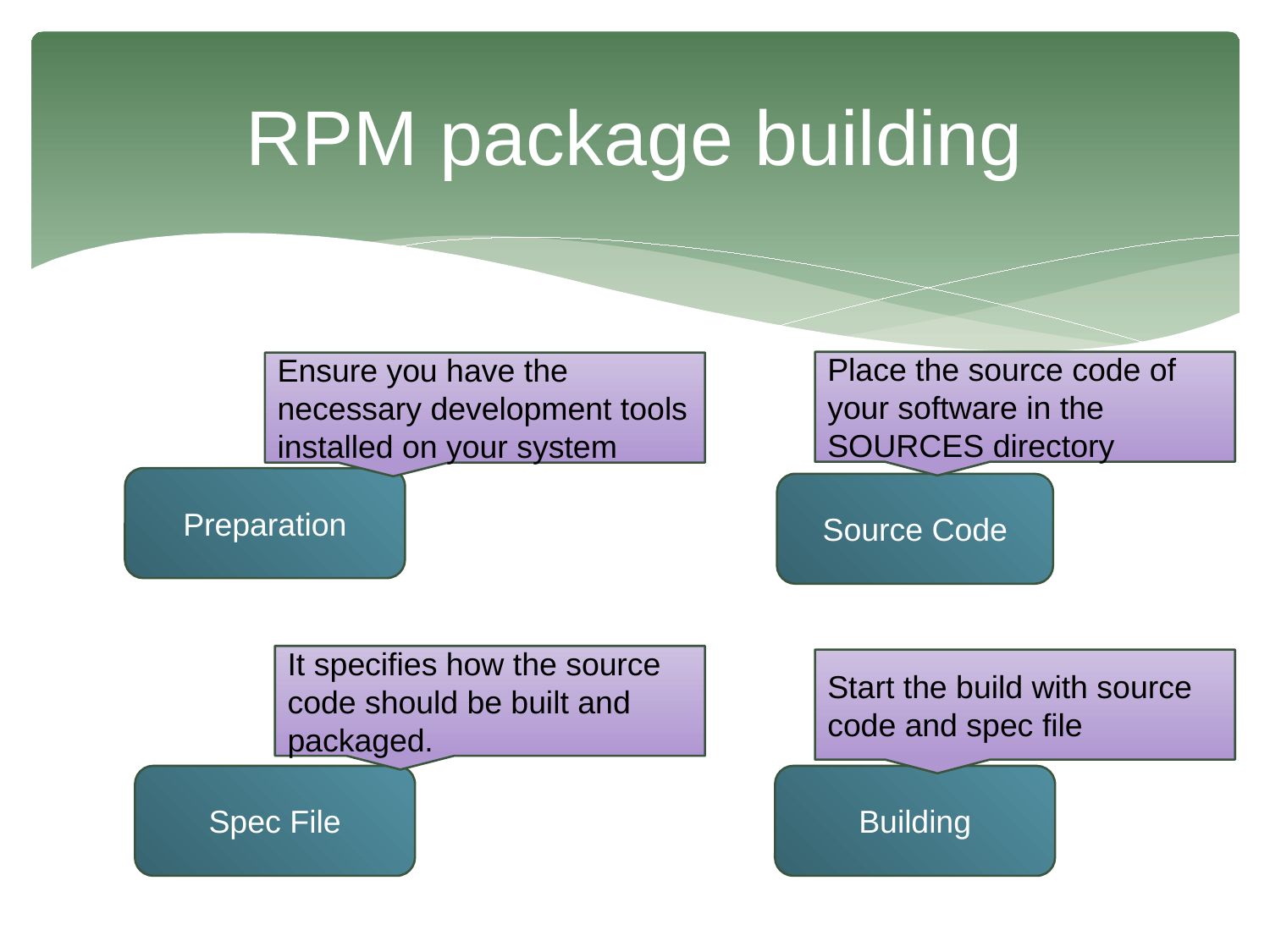

# RPM package building
Place the source code of your software in the SOURCES directory
Ensure you have the necessary development tools installed on your system
Preparation
Source Code
It specifies how the source code should be built and packaged.
Start the build with source code and spec file
Spec File
Building